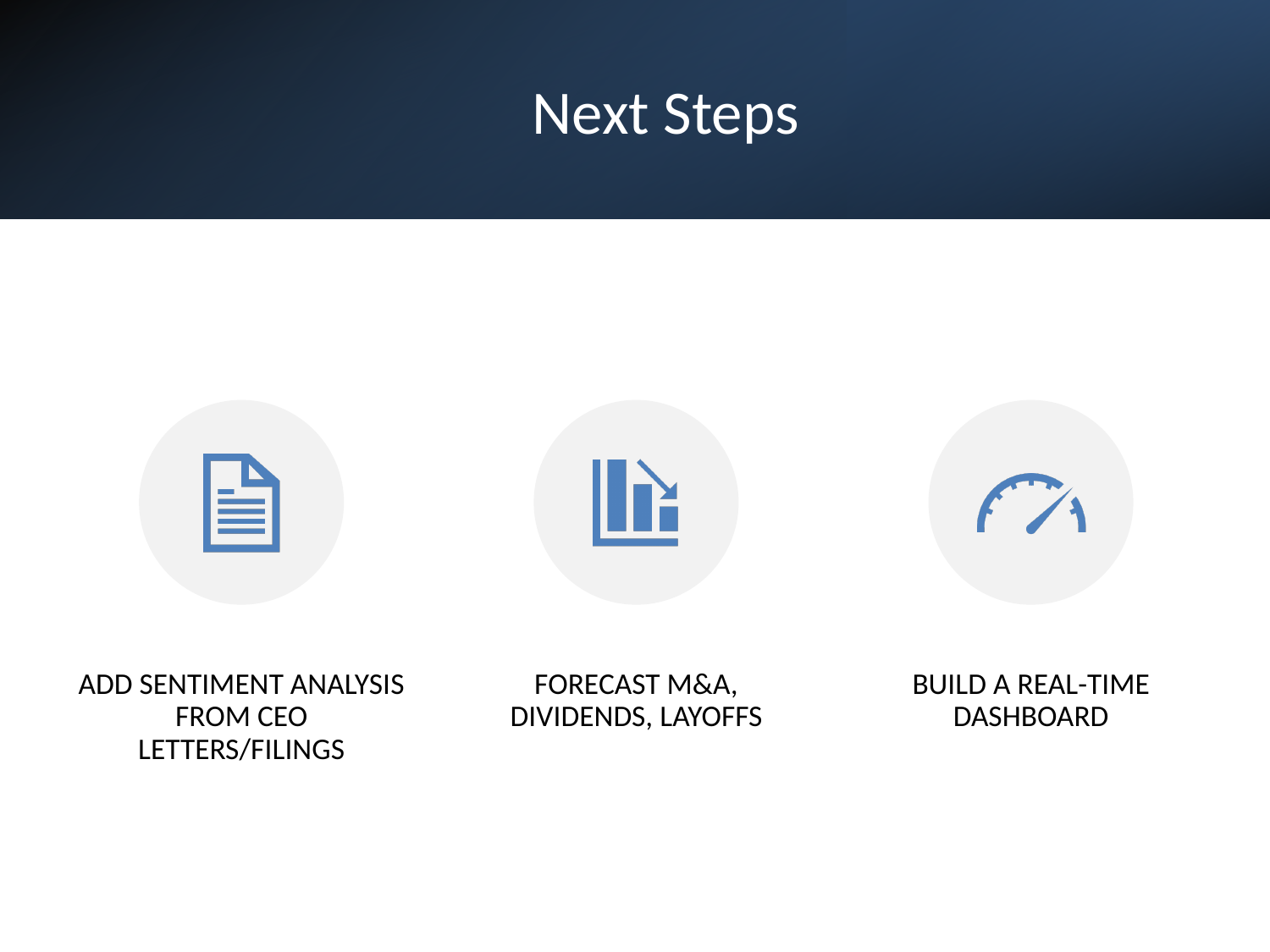

# Next Steps
Add sentiment analysis from CEO letters/filings
Forecast M&A, dividends, layoffs
Build a real-time dashboard